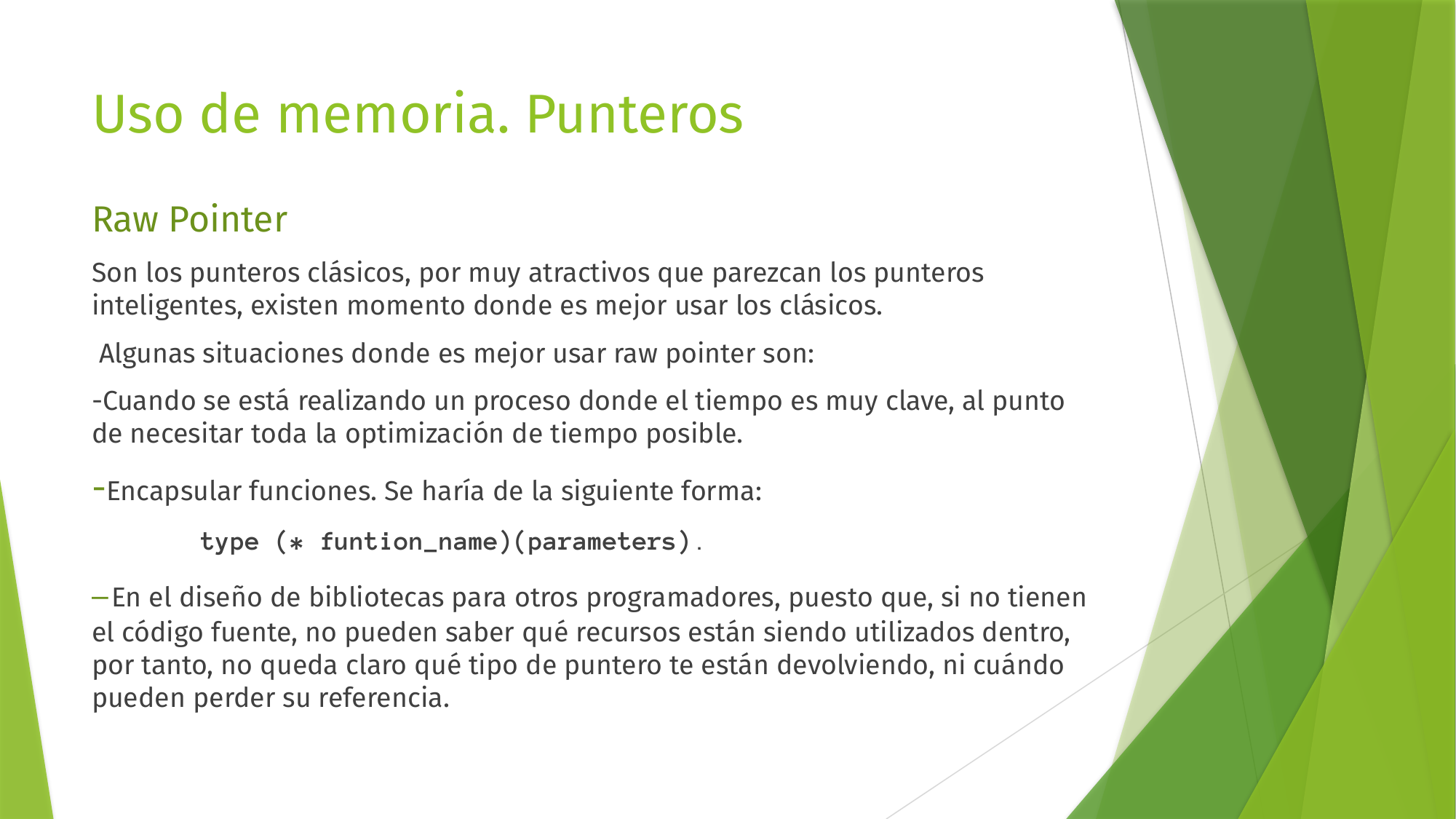

# Uso de memoria. Punteros
Raw Pointer
Son los punteros clásicos, por muy atractivos que parezcan los punteros inteligentes, existen momento donde es mejor usar los clásicos.
 Algunas situaciones donde es mejor usar raw pointer son:
-Cuando se está realizando un proceso donde el tiempo es muy clave, al punto de necesitar toda la optimización de tiempo posible.
-Encapsular funciones. Se haría de la siguiente forma:
	type (* funtion_name)(parameters).
-En el diseño de bibliotecas para otros programadores, puesto que, si no tienen el código fuente, no pueden saber qué recursos están siendo utilizados dentro, por tanto, no queda claro qué tipo de puntero te están devolviendo, ni cuándo pueden perder su referencia.